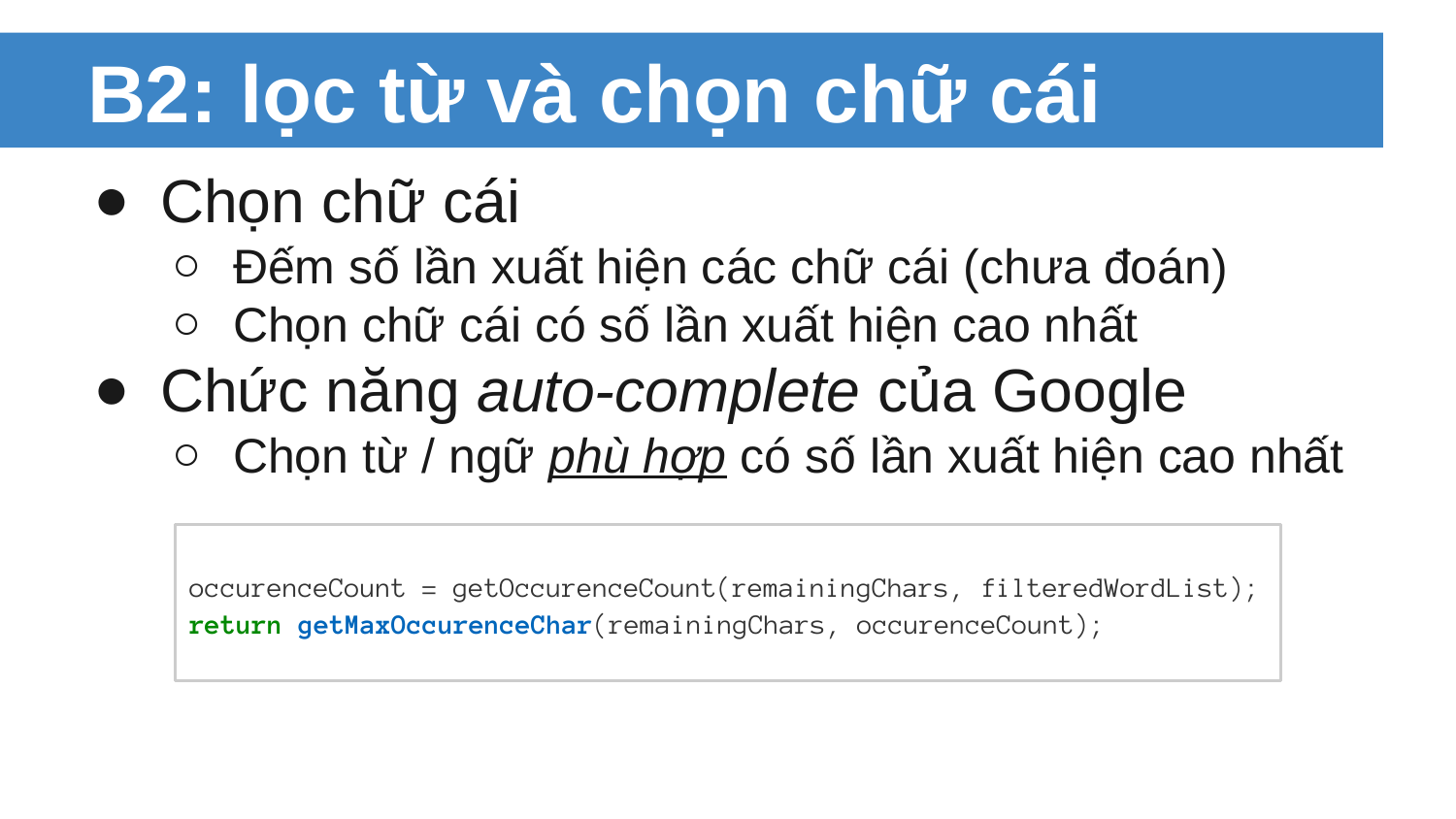

# B2: lọc từ và chọn chữ cái
Chọn chữ cái
Đếm số lần xuất hiện các chữ cái (chưa đoán)
Chọn chữ cái có số lần xuất hiện cao nhất
Chức năng auto-complete của Google
Chọn từ / ngữ phù hợp có số lần xuất hiện cao nhất

occurenceCount = getOccurenceCount(remainingChars, filteredWordList);
return getMaxOccurenceChar(remainingChars, occurenceCount);